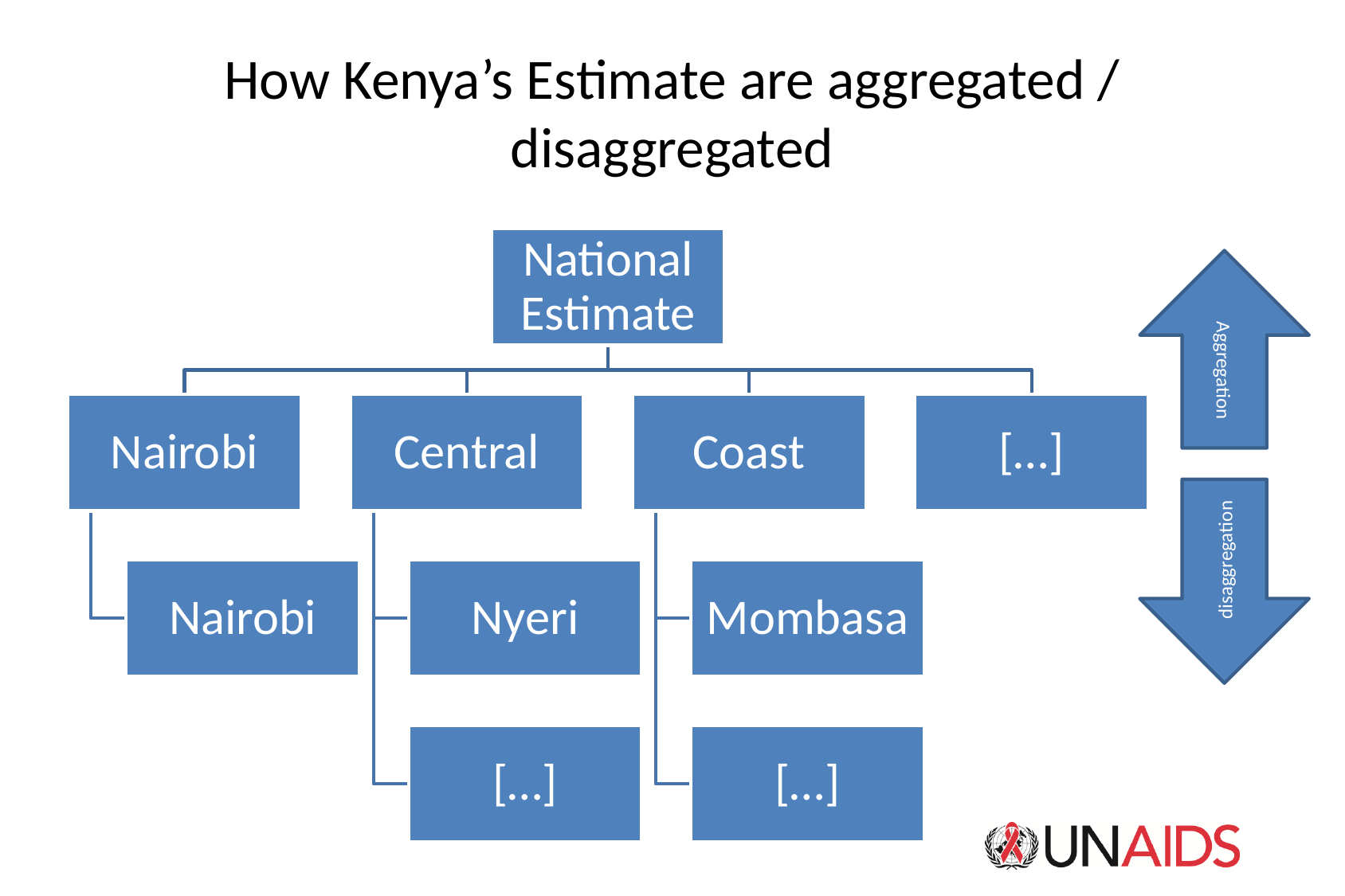

# How Kenya’s Estimate are aggregated / disaggregated
National Estimate
Nairobi
Nairobi
Central
Nyeri
[…]
Coast
Mombasa
[…]
[…]
Aggregation
disaggregation